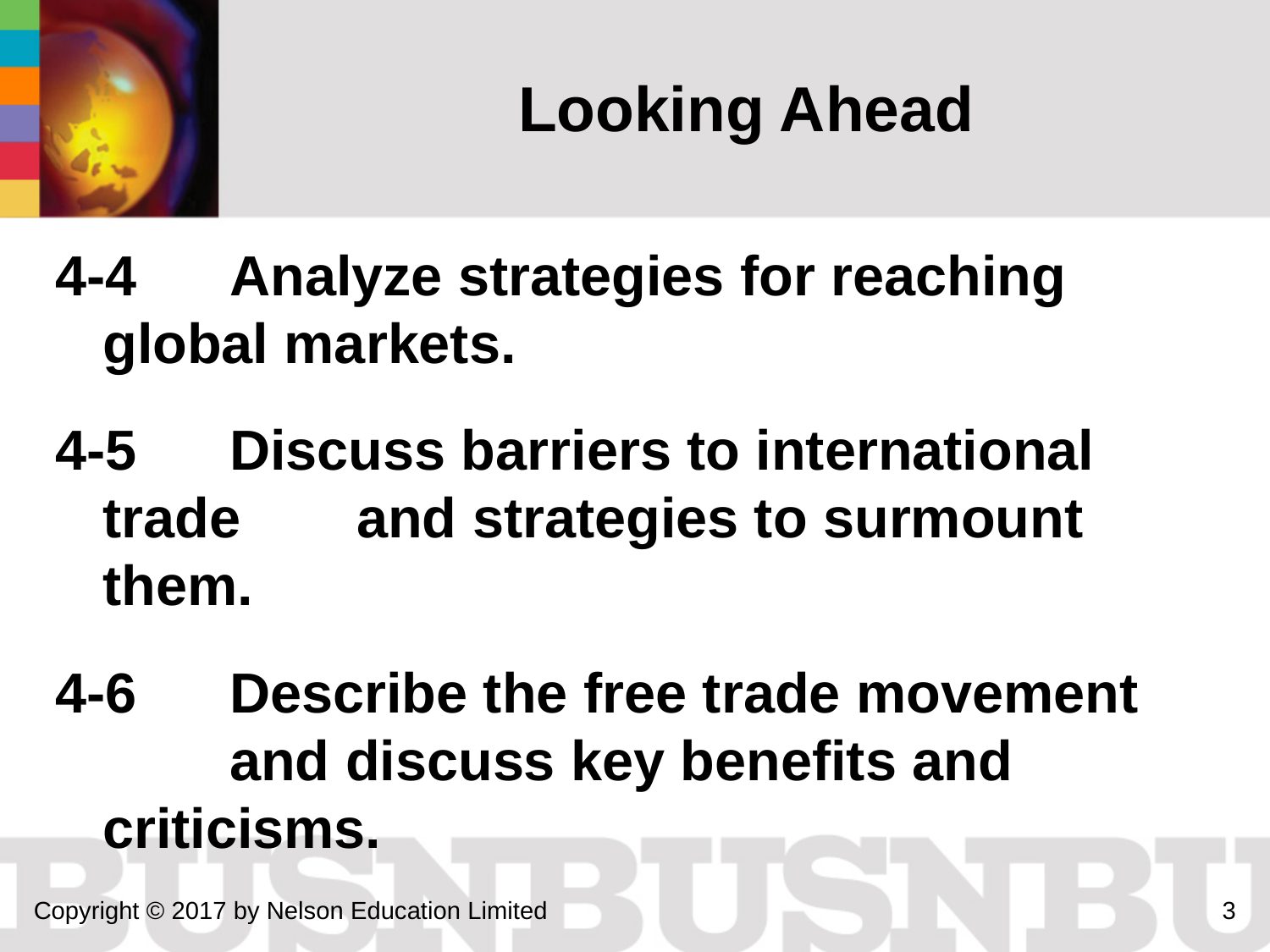

# Looking Ahead
4-4 	Analyze strategies for reaching 	global markets.
4-5 	Discuss barriers to international 	trade 	and strategies to surmount them.
4-6 	Describe the free trade movement 	and discuss key benefits and 	criticisms.
Copyright © 2017 by Nelson Education Limited
3